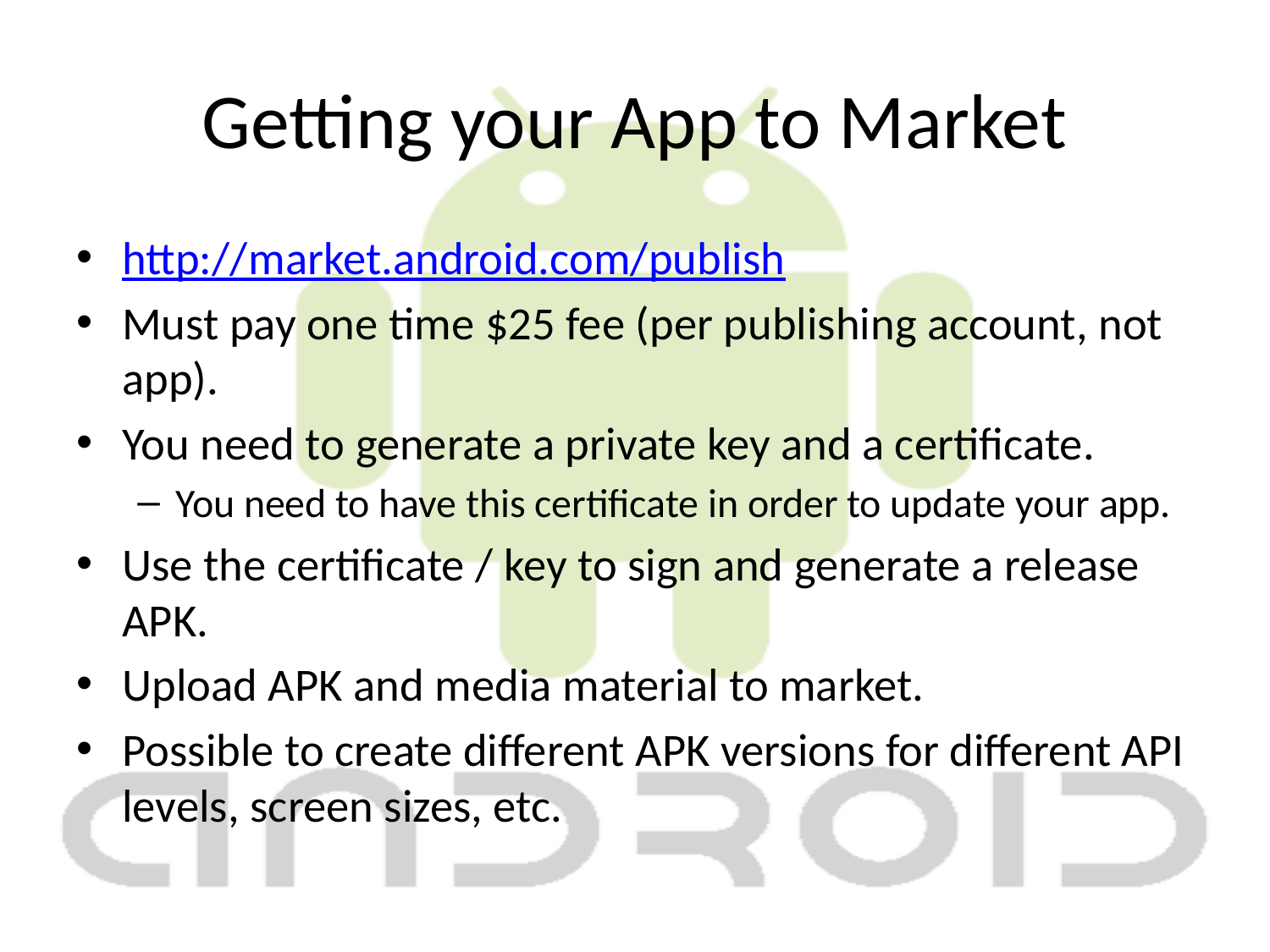

# Getting your App to Market
http://market.android.com/publish
Must pay one time $25 fee (per publishing account, not app).
You need to generate a private key and a certificate.
You need to have this certificate in order to update your app.
Use the certificate / key to sign and generate a release APK.
Upload APK and media material to market.
Possible to create different APK versions for different API levels, screen sizes, etc.